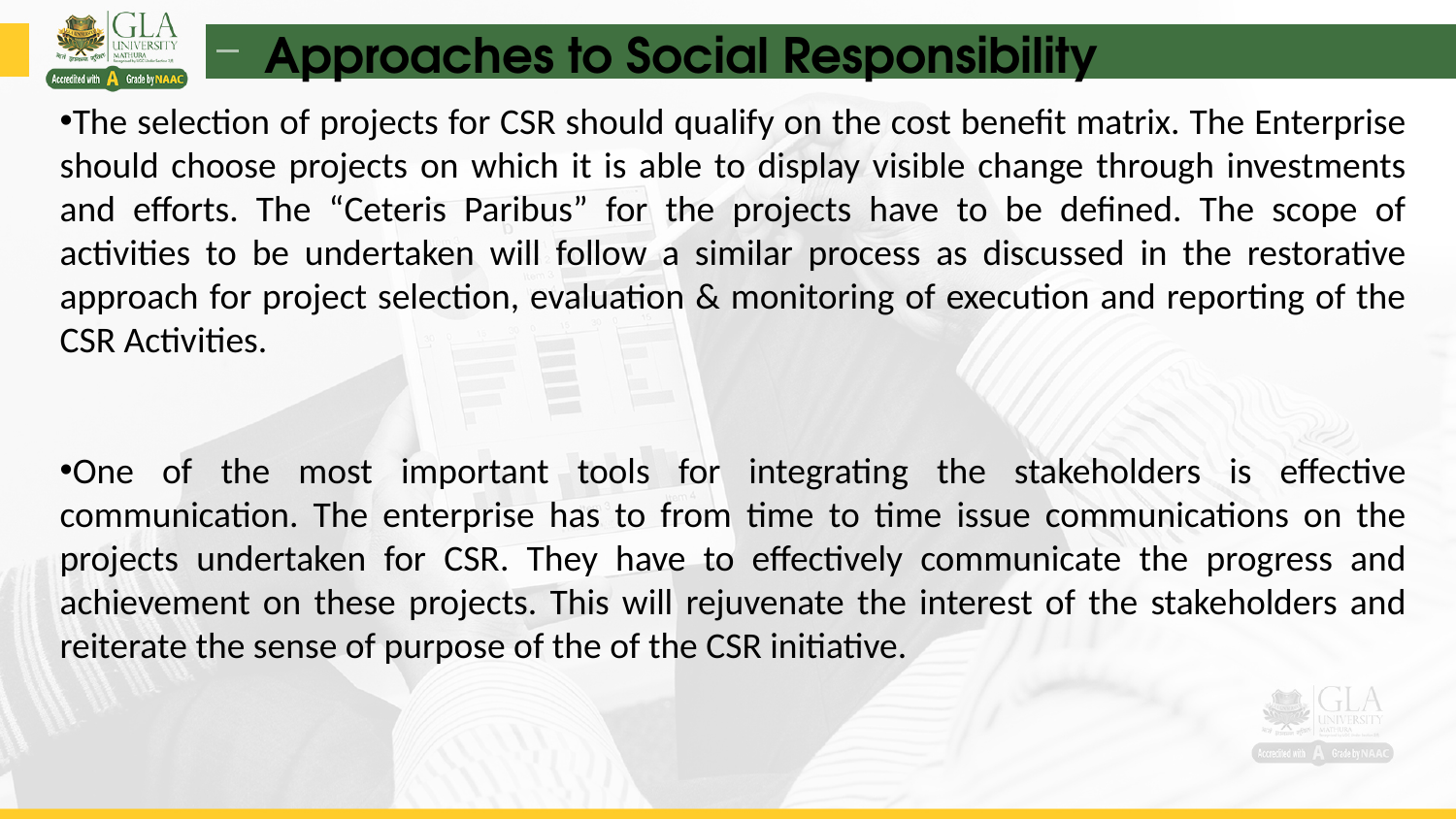

Approaches to Social Responsibility
The selection of projects for CSR should qualify on the cost benefit matrix. The Enterprise should choose projects on which it is able to display visible change through investments and efforts. The “Ceteris Paribus” for the projects have to be defined. The scope of activities to be undertaken will follow a similar process as discussed in the restorative approach for project selection, evaluation & monitoring of execution and reporting of the CSR Activities.

One of the most important tools for integrating the stakeholders is effective communication. The enterprise has to from time to time issue communications on the projects undertaken for CSR. They have to effectively communicate the progress and achievement on these projects. This will rejuvenate the interest of the stakeholders and reiterate the sense of purpose of the of the CSR initiative.